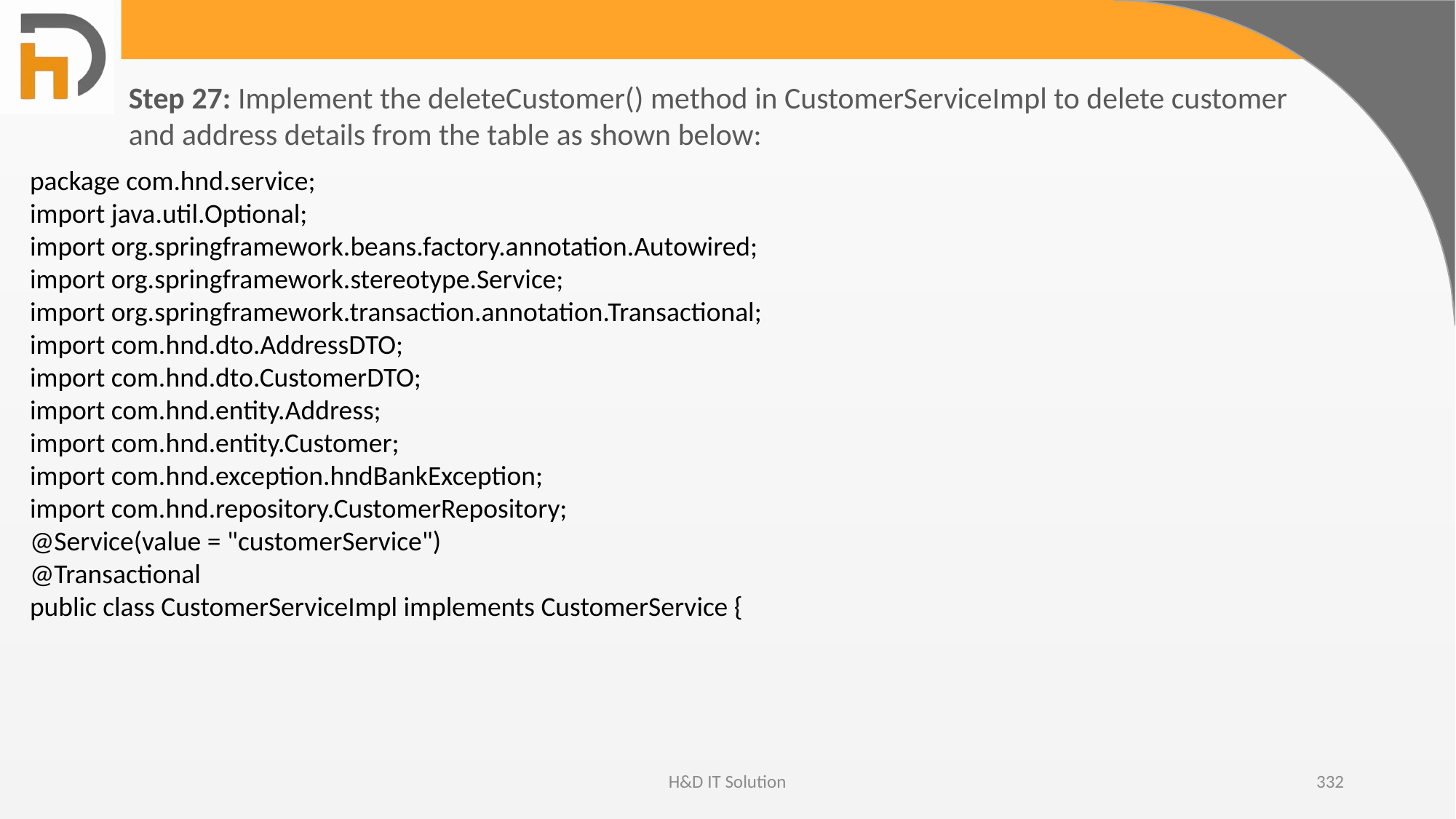

Step 27: Implement the deleteCustomer() method in CustomerServiceImpl to delete customer and address details from the table as shown below:
package com.hnd.service;
import java.util.Optional;
import org.springframework.beans.factory.annotation.Autowired;
import org.springframework.stereotype.Service;
import org.springframework.transaction.annotation.Transactional;
import com.hnd.dto.AddressDTO;
import com.hnd.dto.CustomerDTO;
import com.hnd.entity.Address;
import com.hnd.entity.Customer;
import com.hnd.exception.hndBankException;
import com.hnd.repository.CustomerRepository;
@Service(value = "customerService")
@Transactional
public class CustomerServiceImpl implements CustomerService {

H&D IT Solution
332